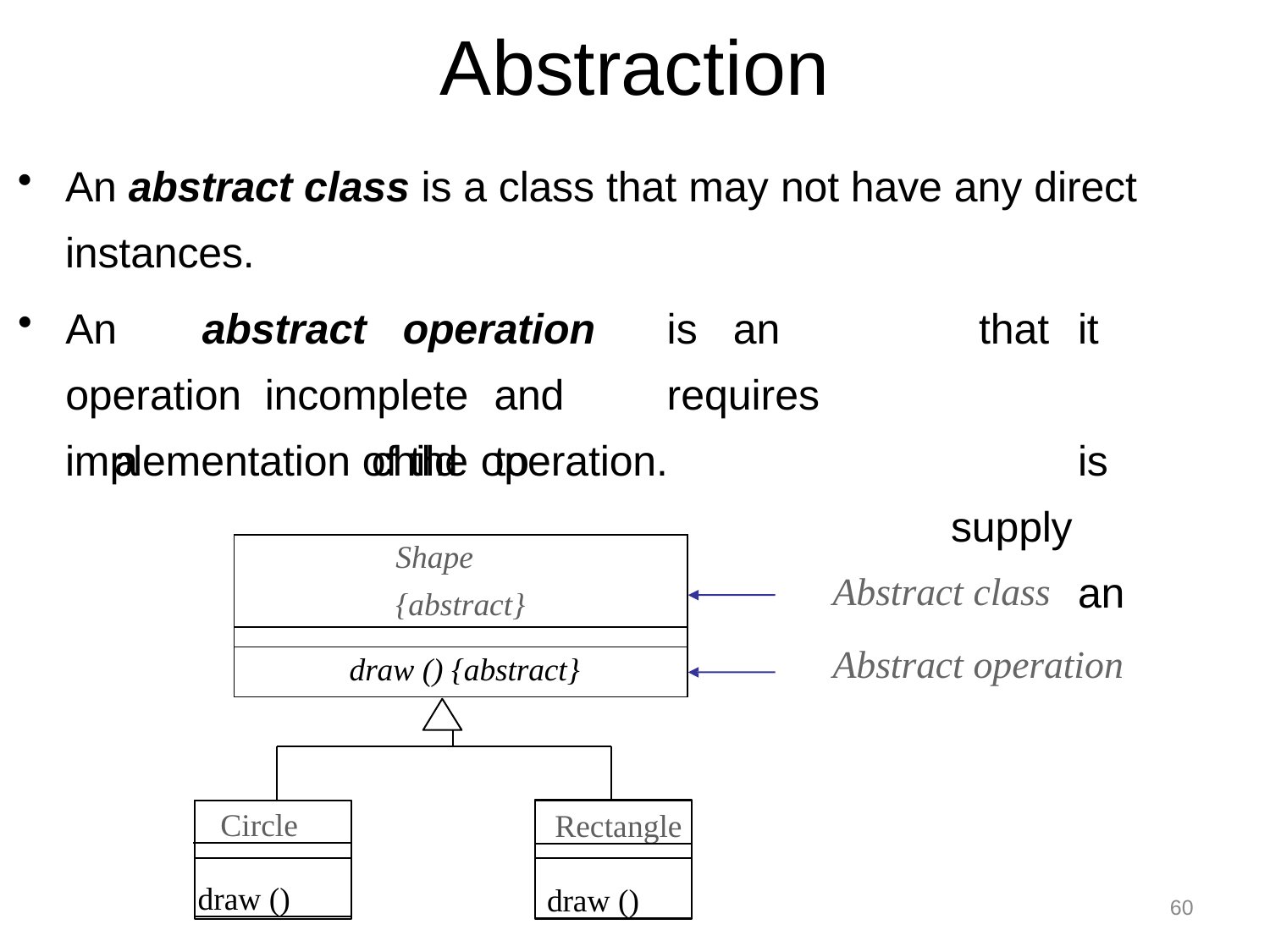

# Abstraction
An abstract class is a class that may not have any direct  instances.
An	abstract		operation	is		an	operation  incomplete	and	requires		a		child	to
that	it		is  supply		an
implementation of the operation.

Abstract class
Abstract operation
| Shape {abstract} |
| --- |
|  |
| draw () {abstract} |

Circle
Rectangle
draw ()
draw ()
60